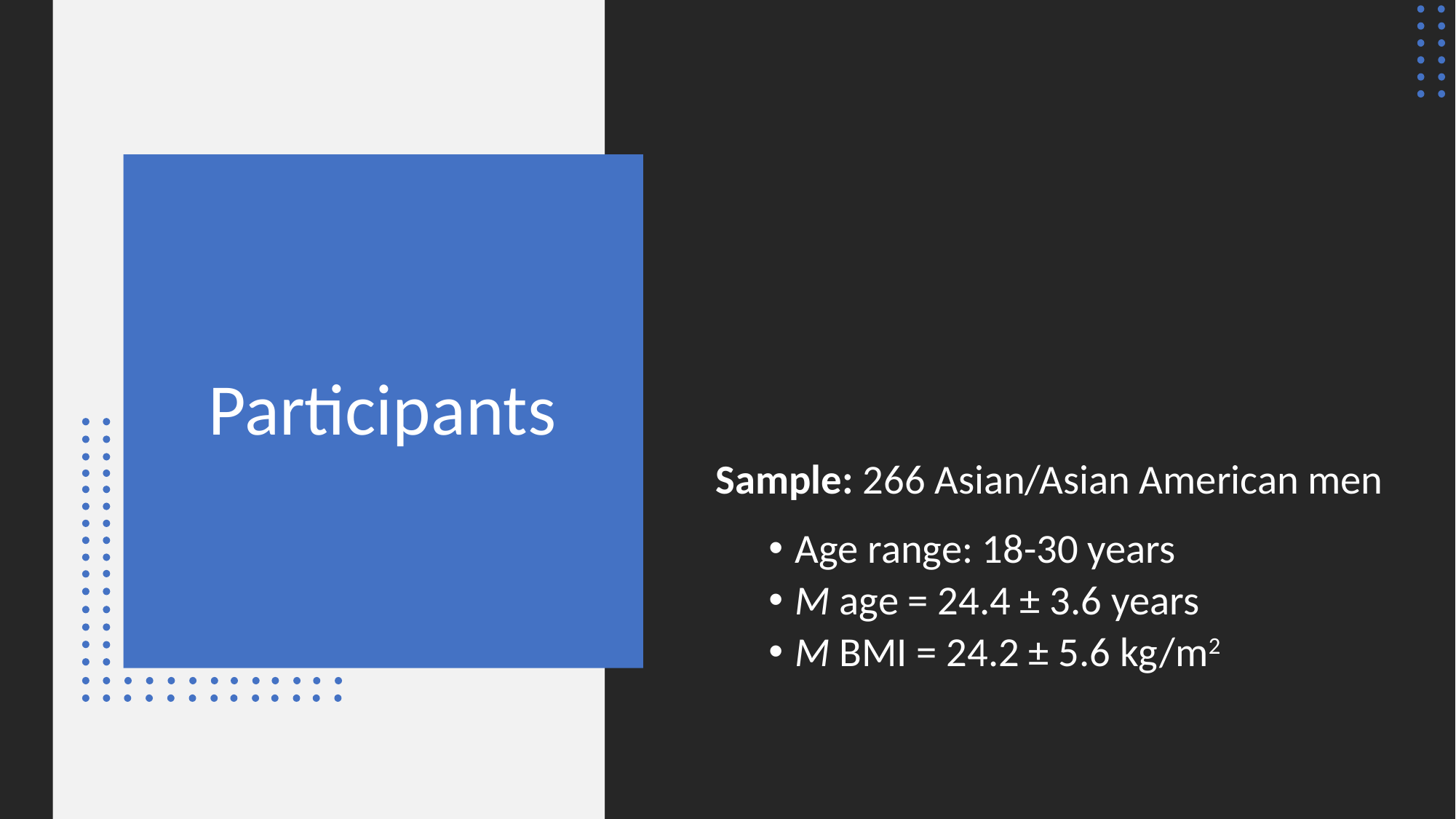

# Participants

Sample: 266 Asian/Asian American men
Age range: 18-30 years
M age = 24.4 ± 3.6 years
M BMI = 24.2 ± 5.6 kg/m2